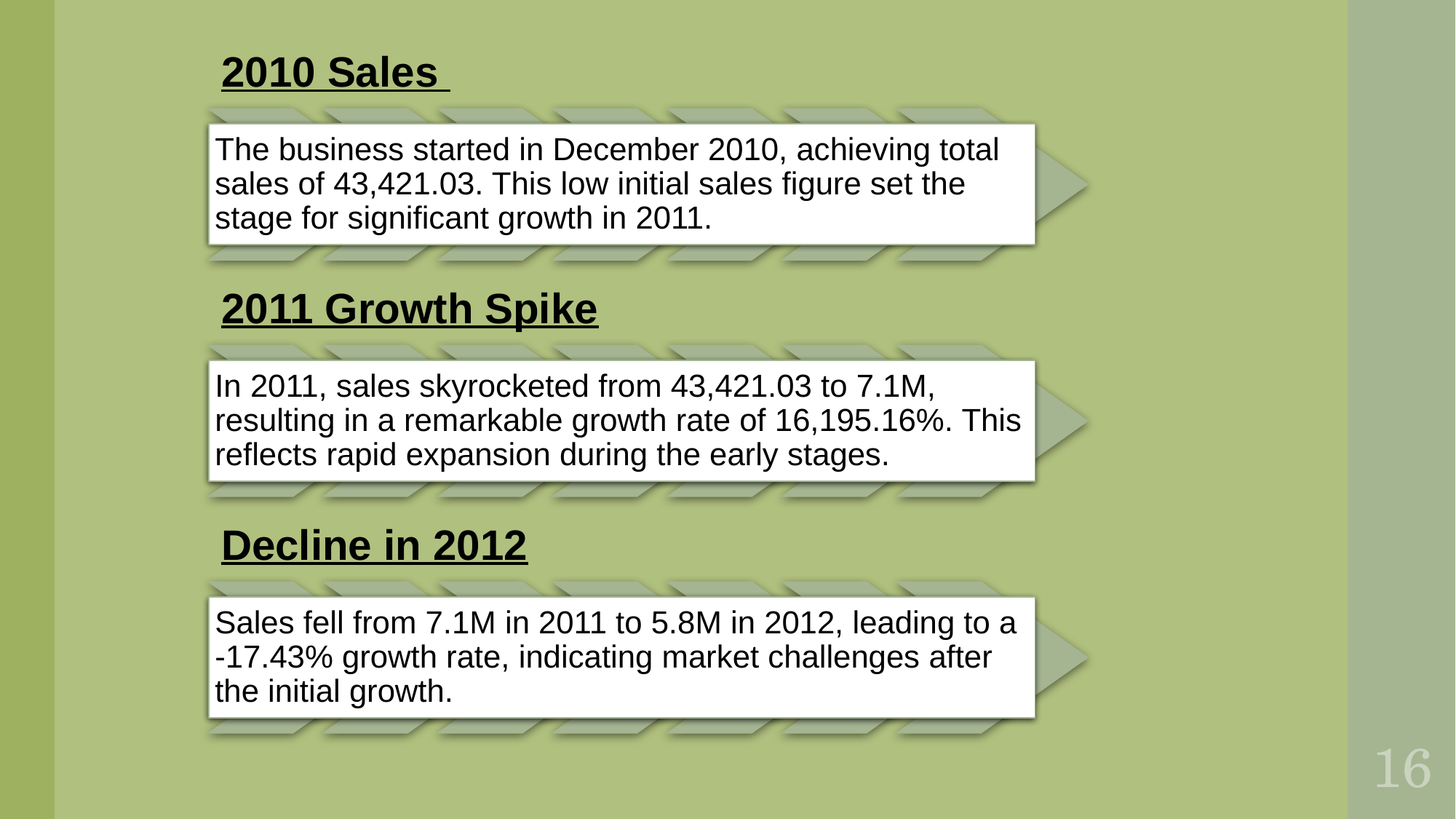

2010 Sales
The business started in December 2010, achieving total sales of 43,421.03. This low initial sales figure set the stage for significant growth in 2011.
2011 Growth Spike
In 2011, sales skyrocketed from 43,421.03 to 7.1M, resulting in a remarkable growth rate of 16,195.16%. This reflects rapid expansion during the early stages.
Decline in 2012
Sales fell from 7.1M in 2011 to 5.8M in 2012, leading to a -17.43% growth rate, indicating market challenges after the initial growth.
16